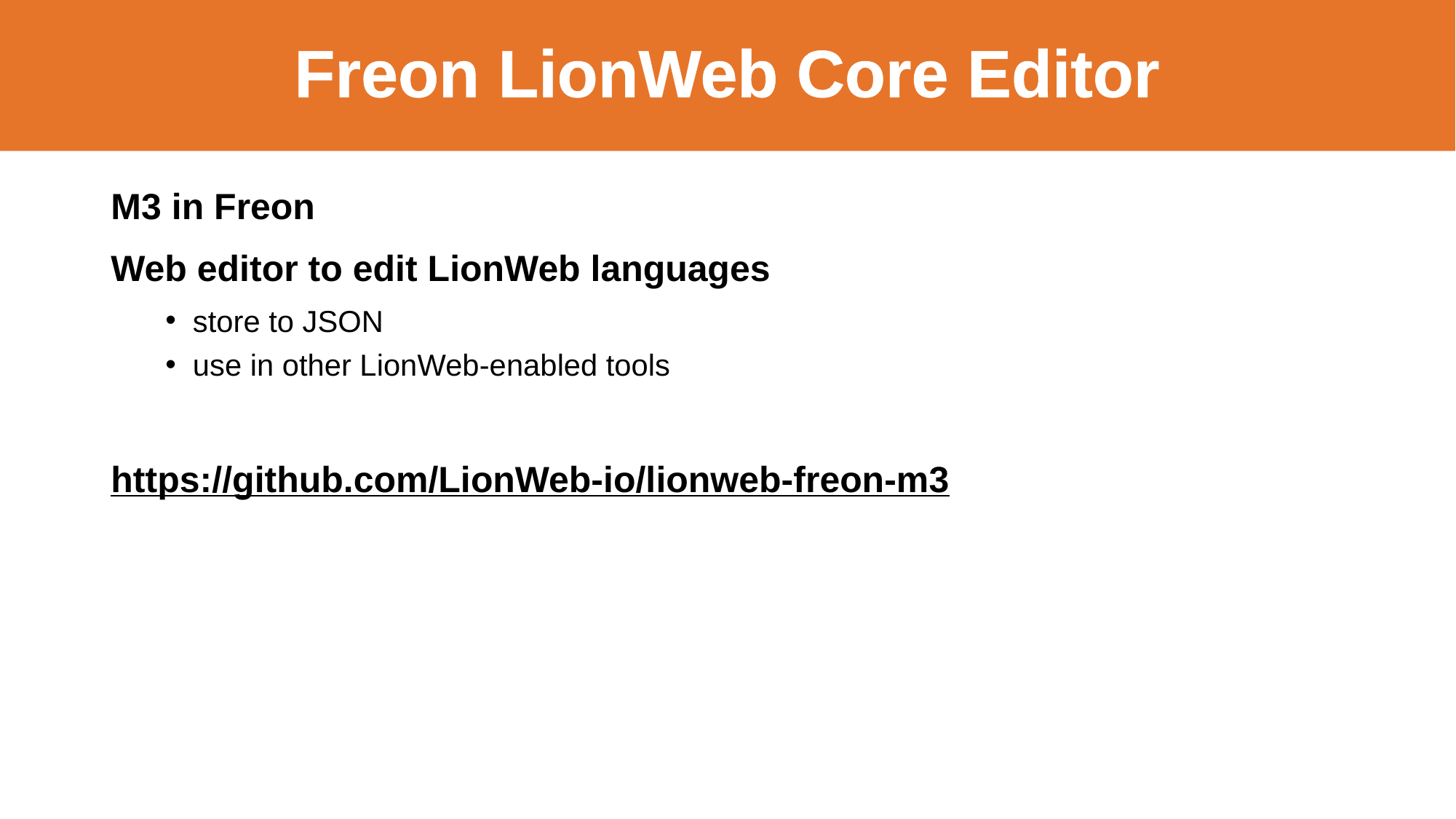

# Freon LionWeb Core Editor
M3 in Freon
Web editor to edit LionWeb languages
store to JSON
use in other LionWeb-enabled tools

https://github.com/LionWeb-io/lionweb-freon-m3